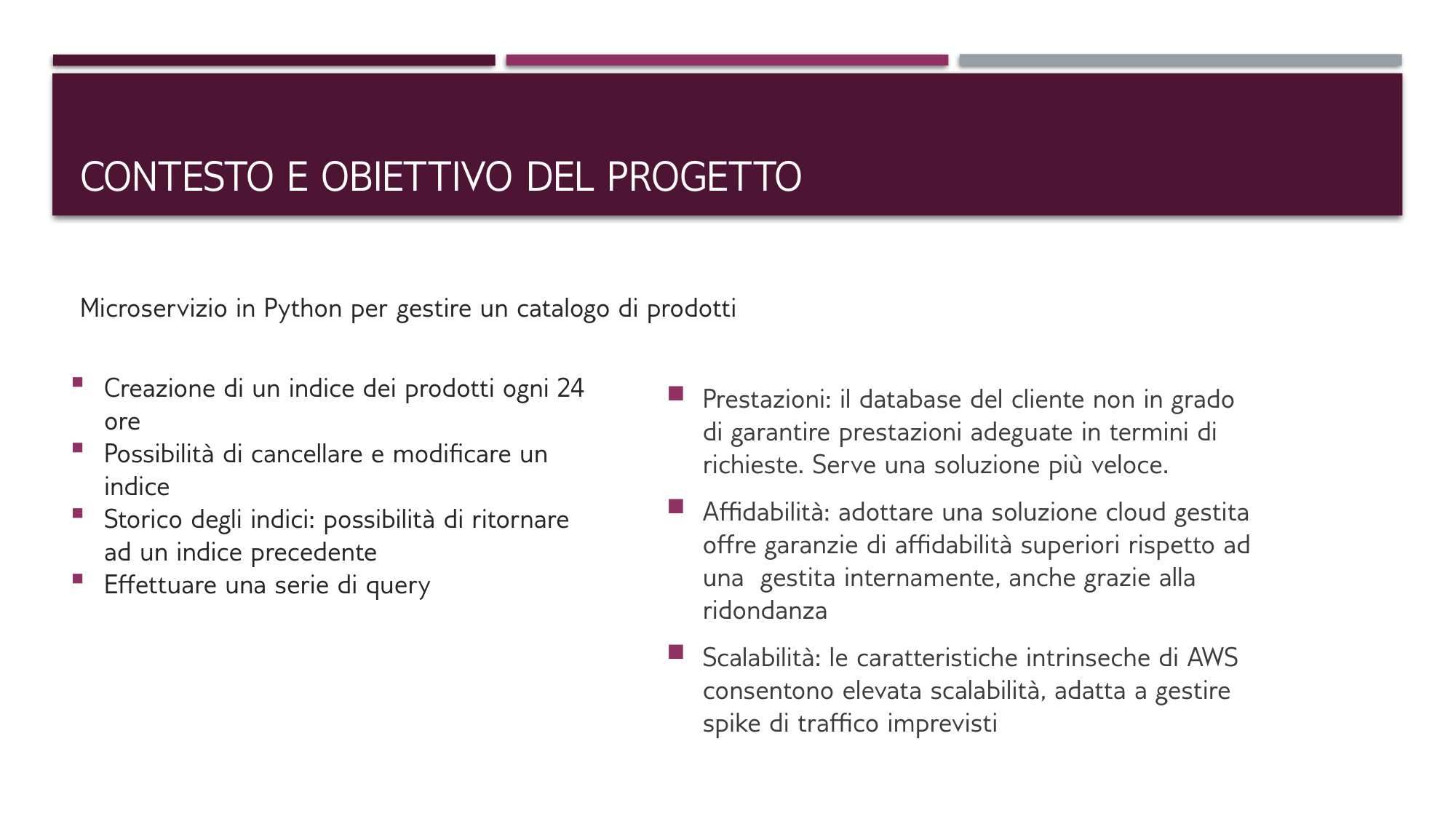

# Contesto e OBIETTIVO del progetto
Microservizio in Python per gestire un catalogo di prodotti
Prestazioni: il database del cliente non in grado di garantire prestazioni adeguate in termini di richieste. Serve una soluzione più veloce.
Affidabilità: adottare una soluzione cloud gestita offre garanzie di affidabilità superiori rispetto ad una  gestita internamente, anche grazie alla ridondanza
Scalabilità: le caratteristiche intrinseche di AWS consentono elevata scalabilità, adatta a gestire spike di traffico imprevisti
Creazione di un indice dei prodotti ogni 24 ore
Possibilità di cancellare e modificare un indice
Storico degli indici: possibilità di ritornare ad un indice precedente
Effettuare una serie di query